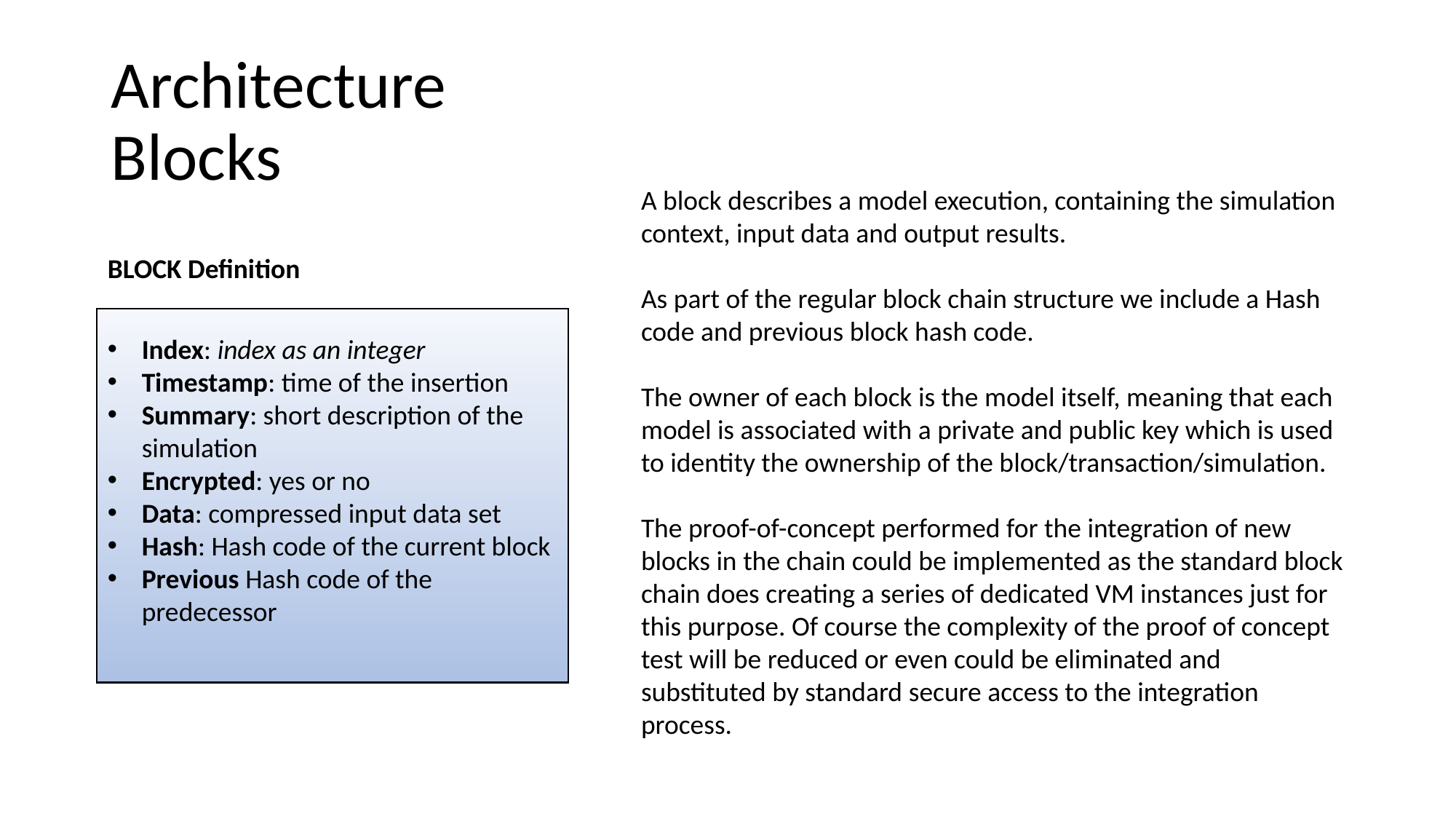

# Architecture Blocks
A block describes a model execution, containing the simulation context, input data and output results.

As part of the regular block chain structure we include a Hash code and previous block hash code.

The owner of each block is the model itself, meaning that each model is associated with a private and public key which is used to identity the ownership of the block/transaction/simulation.

The proof-of-concept performed for the integration of new blocks in the chain could be implemented as the standard block chain does creating a series of dedicated VM instances just for this purpose. Of course the complexity of the proof of concept test will be reduced or even could be eliminated and substituted by standard secure access to the integration process.
BLOCK Definition
Index: index as an integer
Timestamp: time of the insertion
Summary: short description of the simulation
Encrypted: yes or no
Data: compressed input data set
Hash: Hash code of the current block
Previous Hash code of the predecessor